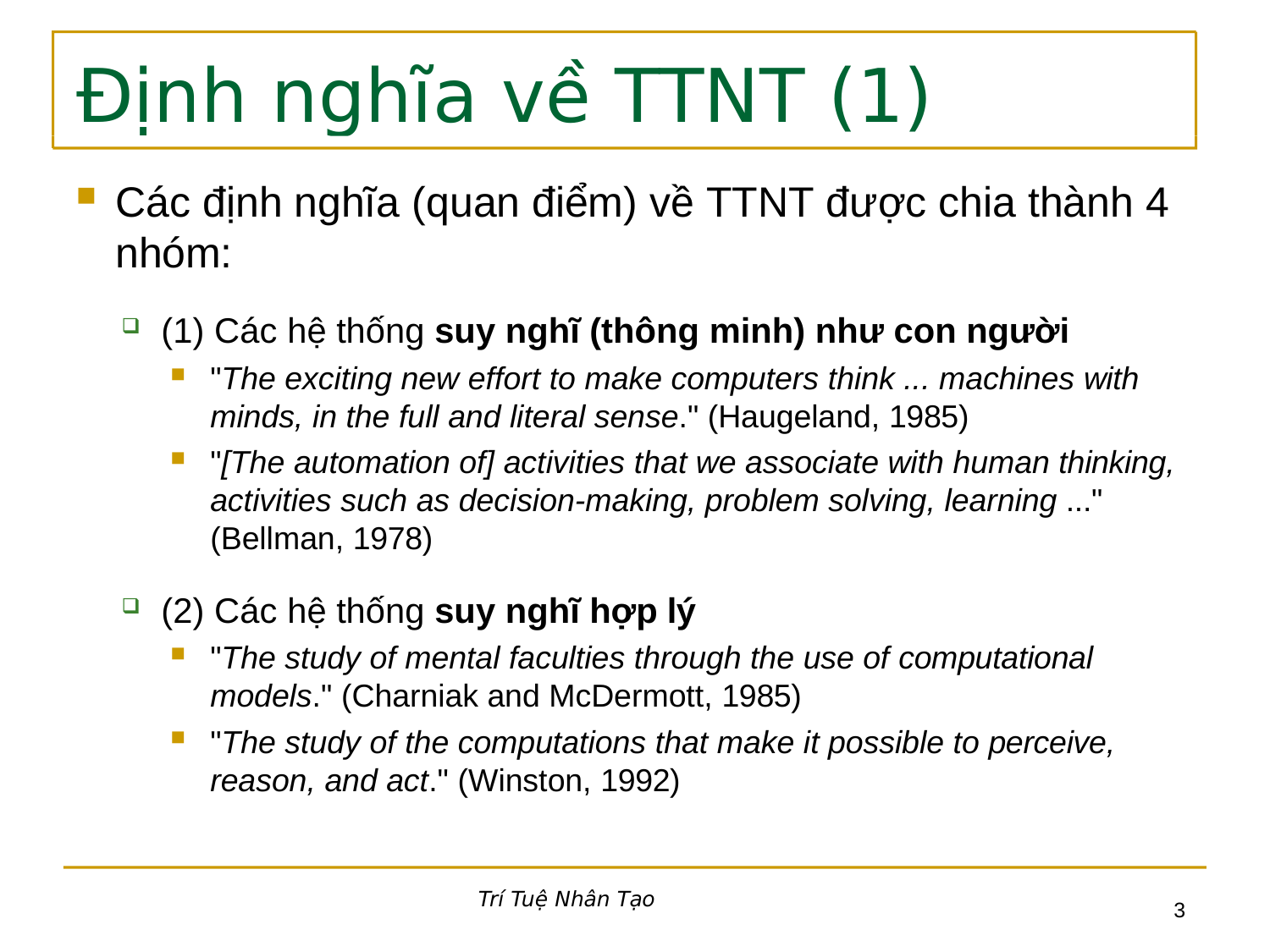

# Định nghĩa về TTNT (1)

Các định nghĩa (quan điểm) về TTNT được chia thành 4 nhóm:
(1) Các hệ thống suy nghĩ (thông minh) như con người
"The exciting new effort to make computers think ... machines with minds, in the full and literal sense." (Haugeland, 1985)
"[The automation of] activities that we associate with human thinking, activities such as decision-making, problem solving, learning ..." (Bellman, 1978)
(2) Các hệ thống suy nghĩ hợp lý
"The study of mental faculties through the use of computational models." (Charniak and McDermott, 1985)
"The study of the computations that make it possible to perceive, reason, and act." (Winston, 1992)

Trí Tuệ Nhân Tạo
3